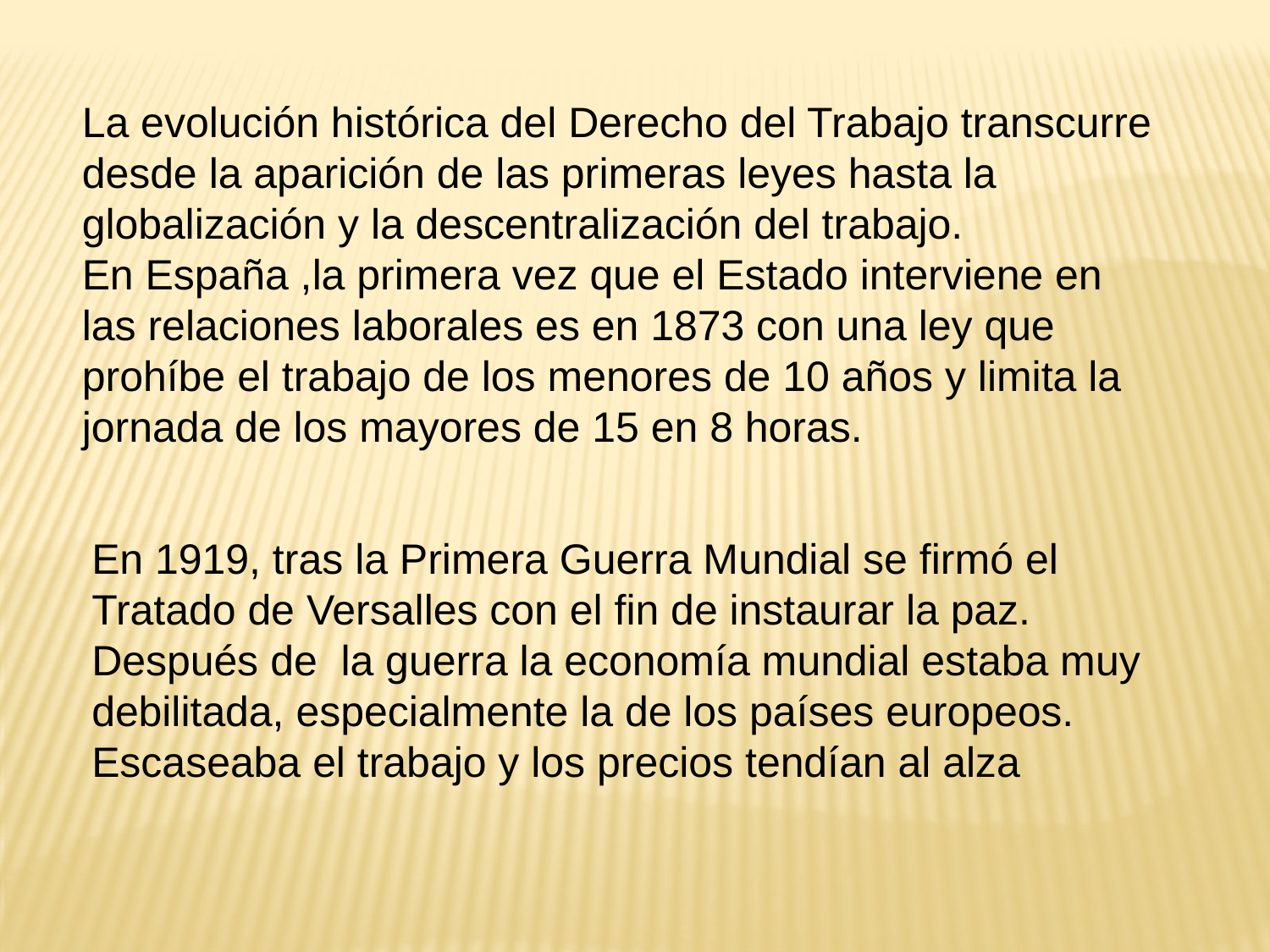

La evolución histórica del Derecho del Trabajo transcurre desde la aparición de las primeras leyes hasta la globalización y la descentralización del trabajo.
En España ,la primera vez que el Estado interviene en las relaciones laborales es en 1873 con una ley que prohíbe el trabajo de los menores de 10 años y limita la jornada de los mayores de 15 en 8 horas.
En 1919, tras la Primera Guerra Mundial se firmó el Tratado de Versalles con el fin de instaurar la paz.
Después de  la guerra la economía mundial estaba muy debilitada, especialmente la de los países europeos. Escaseaba el trabajo y los precios tendían al alza